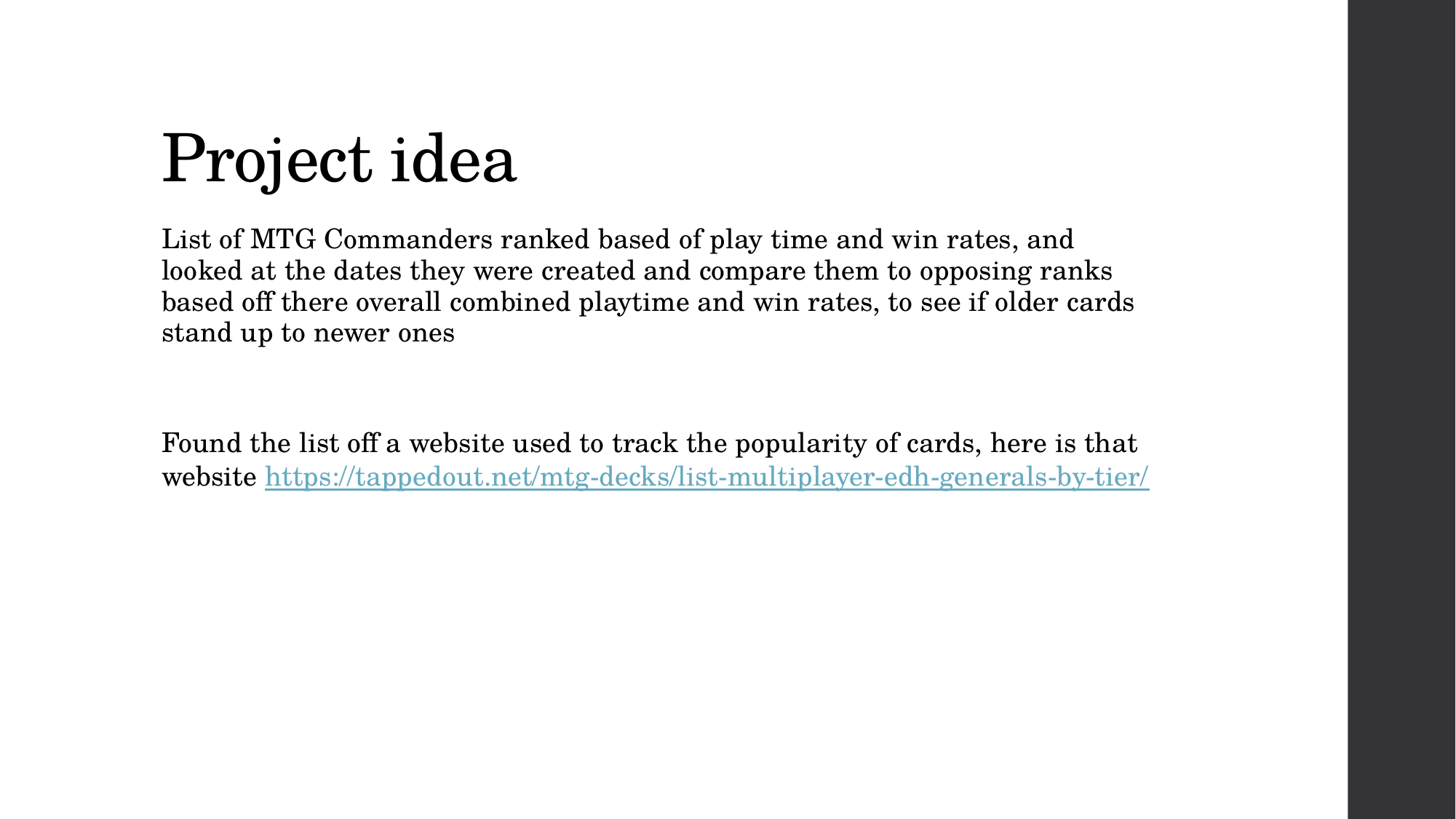

# Project idea
List of MTG Commanders ranked based of play time and win rates, and looked at the dates they were created and compare them to opposing ranks based off there overall combined playtime and win rates, to see if older cards stand up to newer ones

Found the list off a website used to track the popularity of cards, here is that website https://tappedout.net/mtg-decks/list-multiplayer-edh-generals-by-tier/